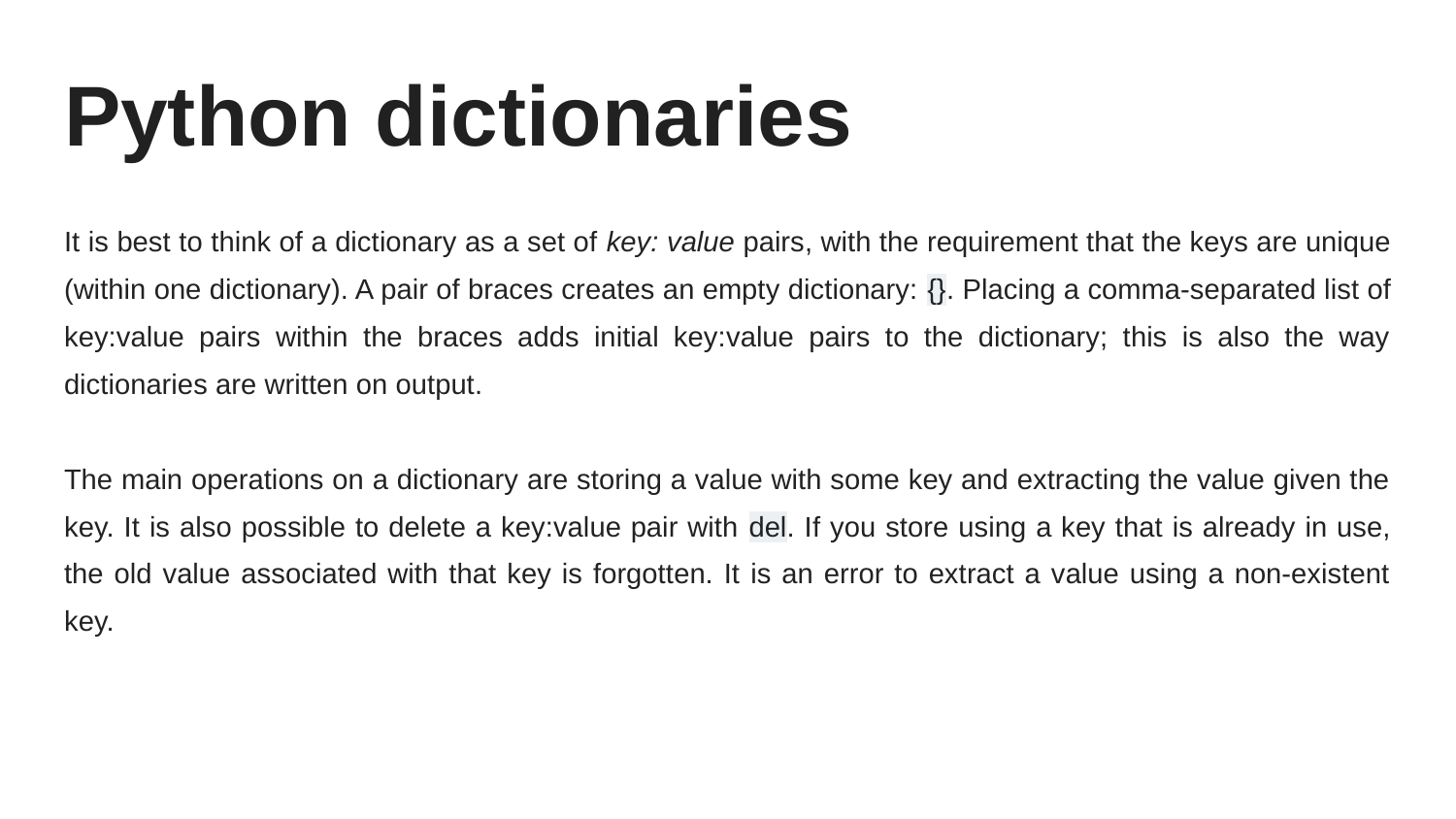

# Python dictionaries
It is best to think of a dictionary as a set of key: value pairs, with the requirement that the keys are unique (within one dictionary). A pair of braces creates an empty dictionary: {}. Placing a comma-separated list of key:value pairs within the braces adds initial key:value pairs to the dictionary; this is also the way dictionaries are written on output.

The main operations on a dictionary are storing a value with some key and extracting the value given the key. It is also possible to delete a key:value pair with del. If you store using a key that is already in use, the old value associated with that key is forgotten. It is an error to extract a value using a non-existent key.